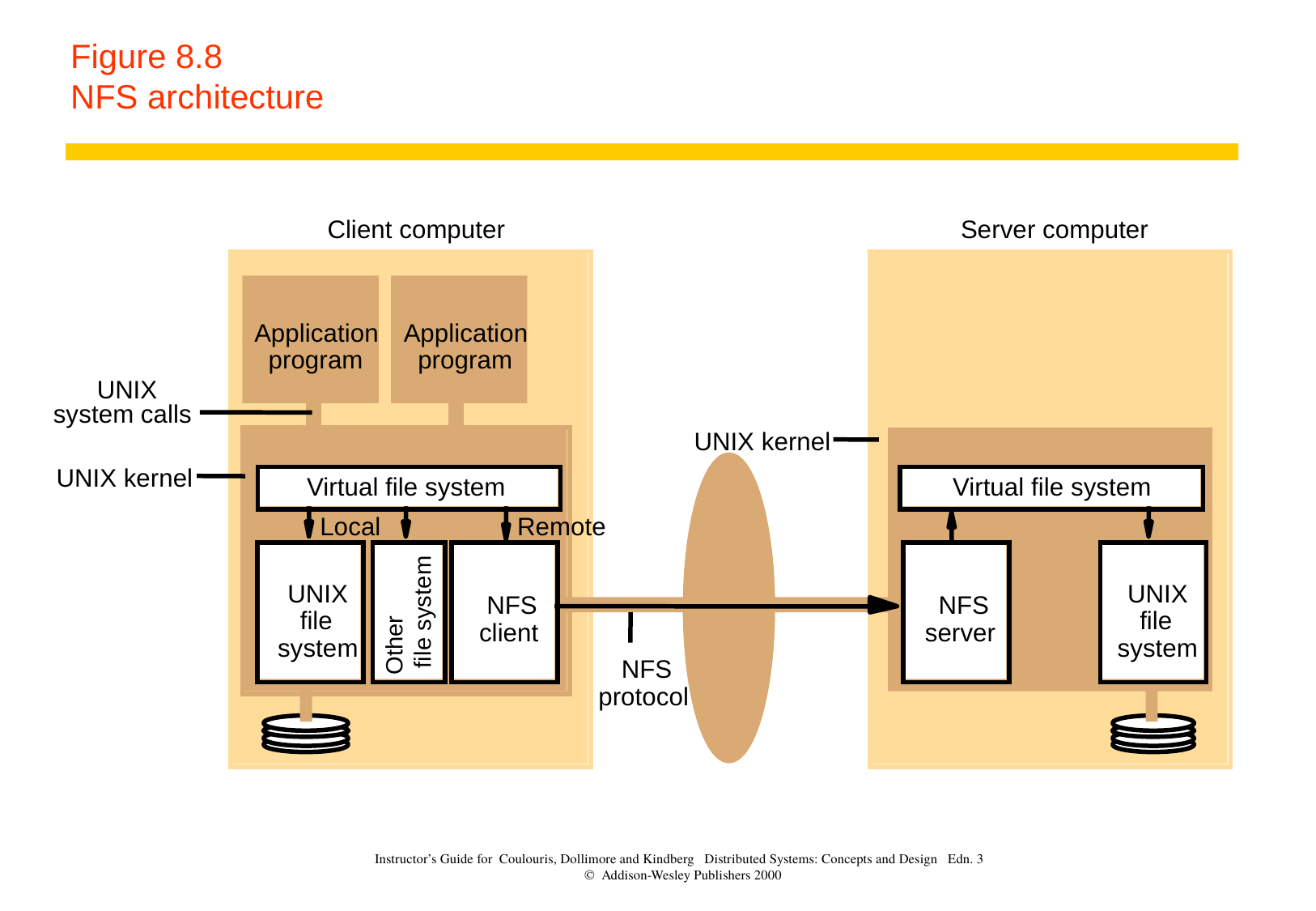

# Figure 8.8 NFS architecture
Client computer
Server computer

Application
Application
program
program
UNIX

system calls

UNIX kernel

UNIX kernel

Virtual file system
Virtual file system

Local
Remote

UNIX
UNIX
Other
 file system
NFS
NFS

file
file

client
server
system
system
NFS

protocol

Instructor’s Guide for  Coulouris, Dollimore and Kindberg   Distributed Systems: Concepts and Design   Edn. 3
©  Addison-Wesley Publishers 2000